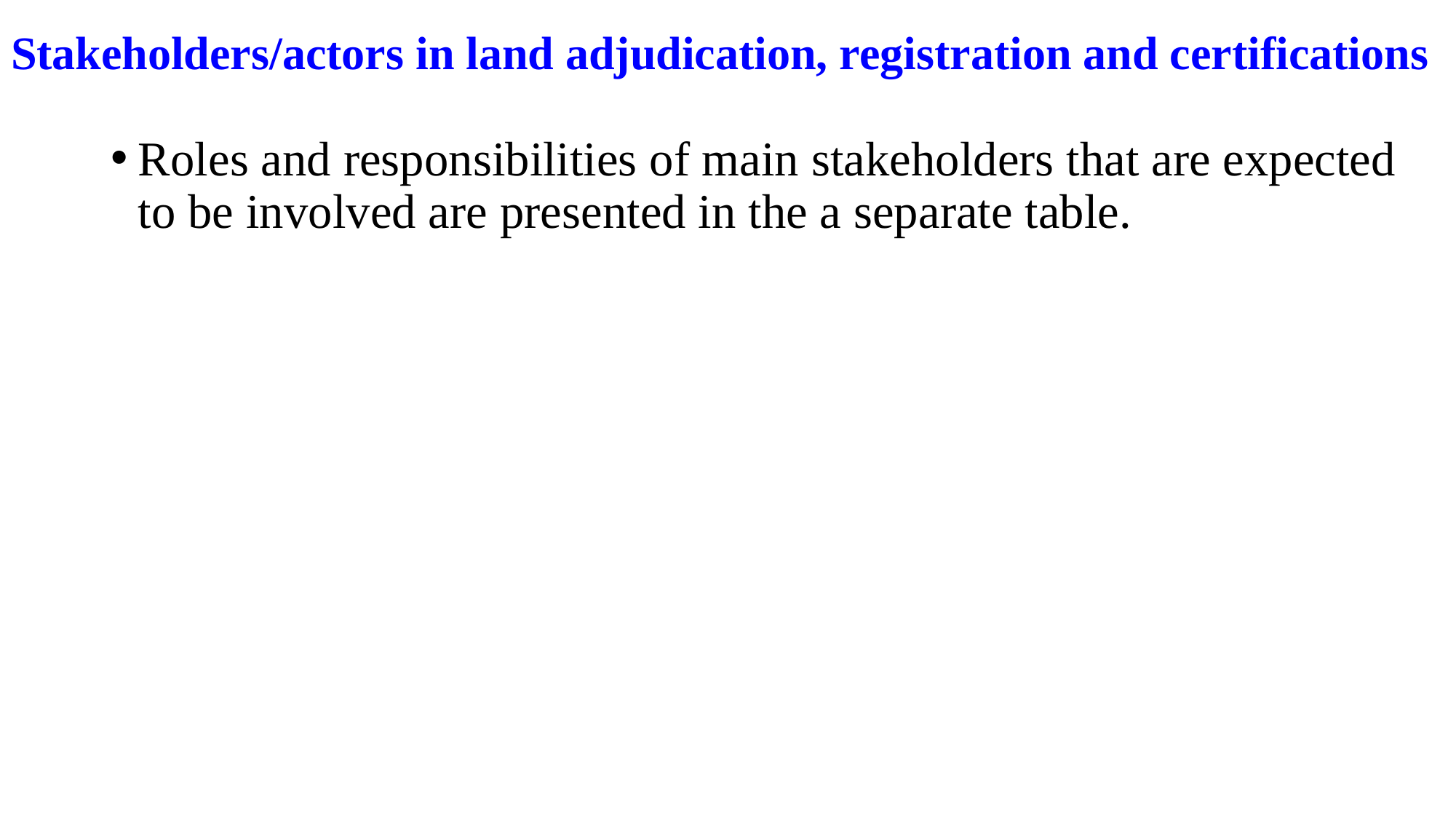

# Stakeholders/actors in land adjudication, registration and certifications
Roles and responsibilities of main stakeholders that are expected to be involved are presented in the a separate table.